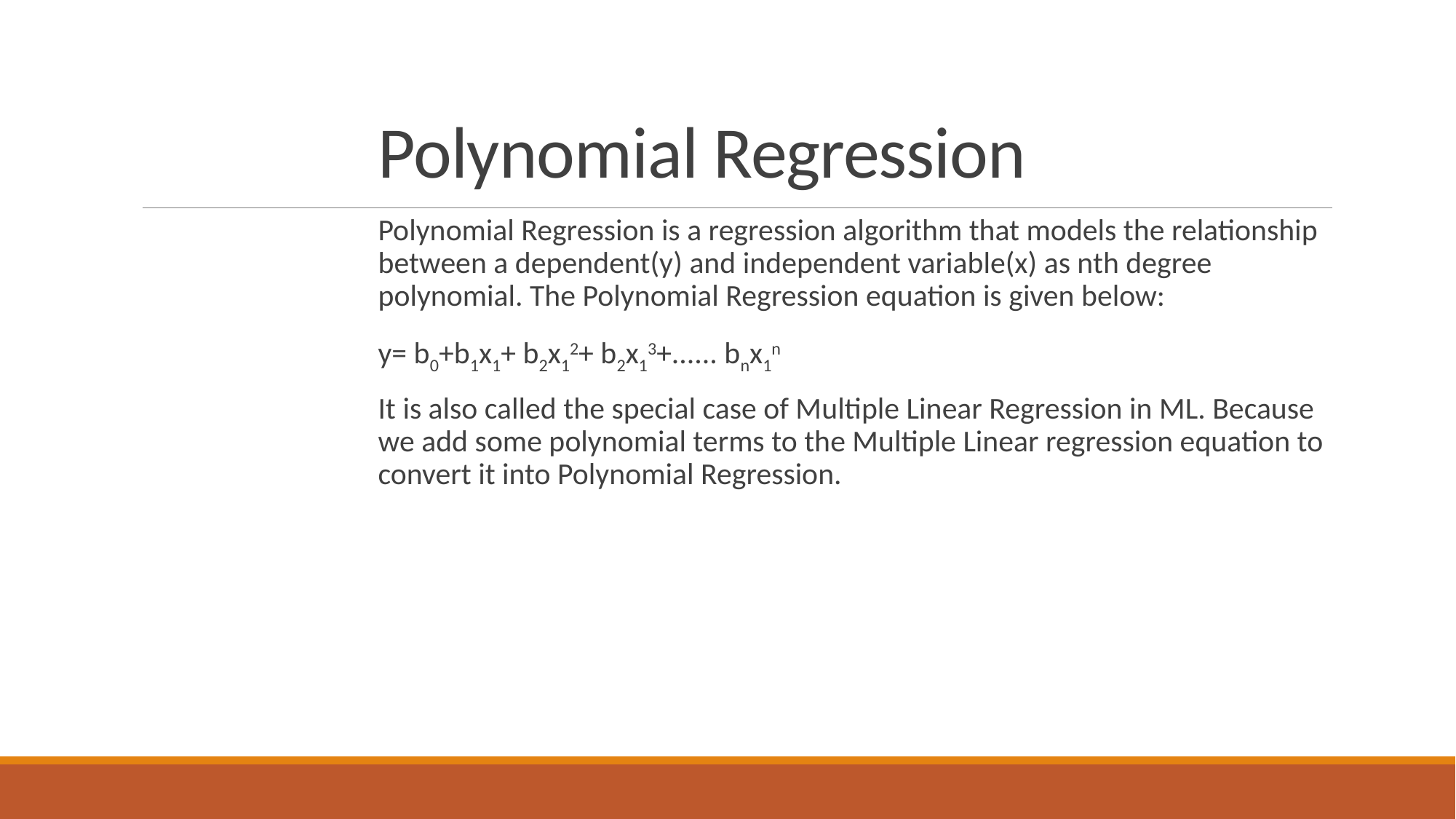

# Polynomial Regression
Polynomial Regression is a regression algorithm that models the relationship between a dependent(y) and independent variable(x) as nth degree polynomial. The Polynomial Regression equation is given below:
y= b0+b1x1+ b2x12+ b2x13+...... bnx1n
It is also called the special case of Multiple Linear Regression in ML. Because we add some polynomial terms to the Multiple Linear regression equation to convert it into Polynomial Regression.